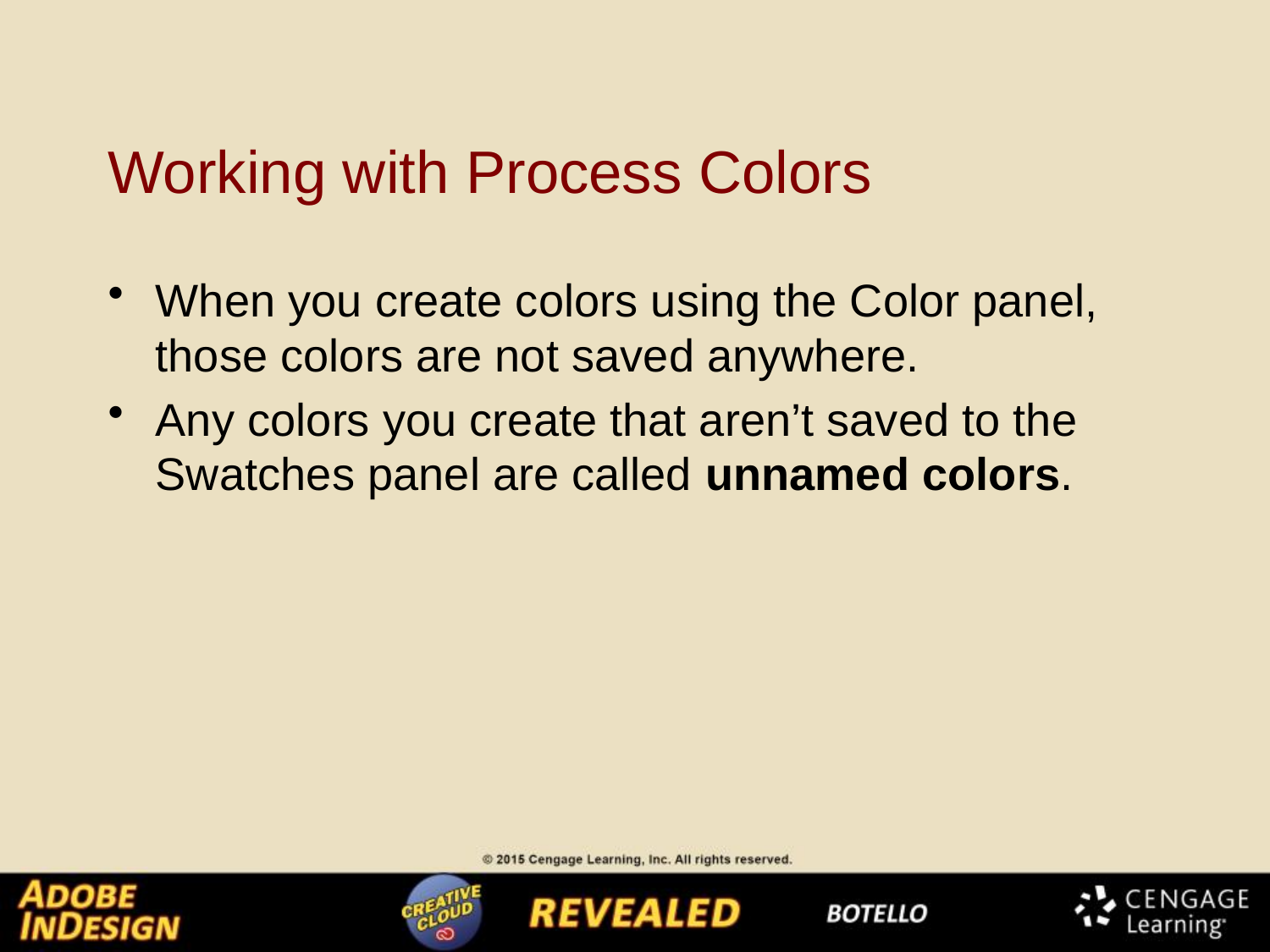

# Working with Process Colors
When you create colors using the Color panel, those colors are not saved anywhere.
Any colors you create that aren’t saved to the Swatches panel are called unnamed colors.